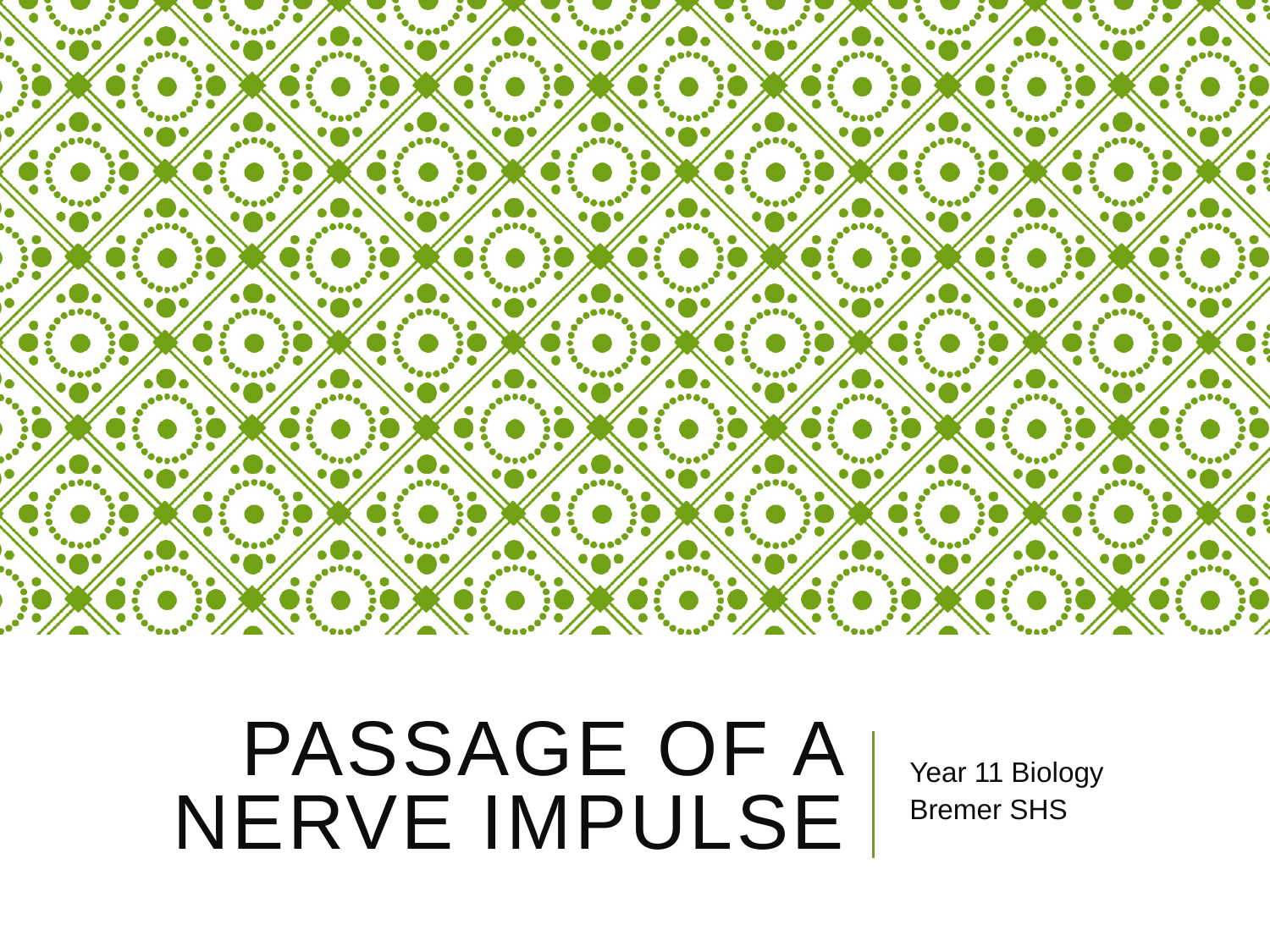

# Passage of a nerve impulse
Year 11 Biology
Bremer SHS